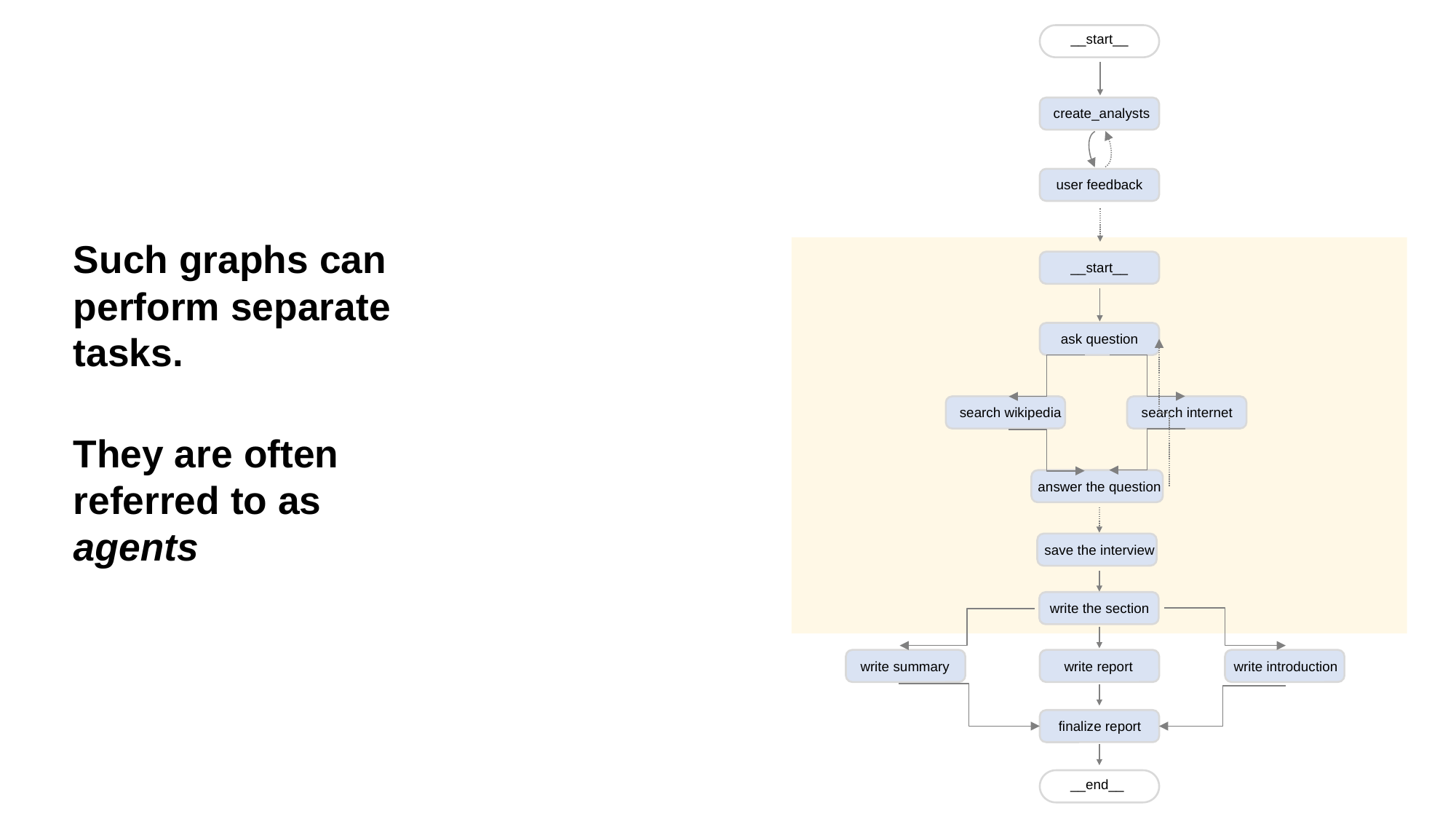

__start__

create_analysts

user feedback
Such graphs can perform separate tasks.
They are often referred to as agents

__start__

ask question

search wikipedia

search internet

answer the question

save the interview

write the section

write summary

write report

write introduction

finalize report
__end__